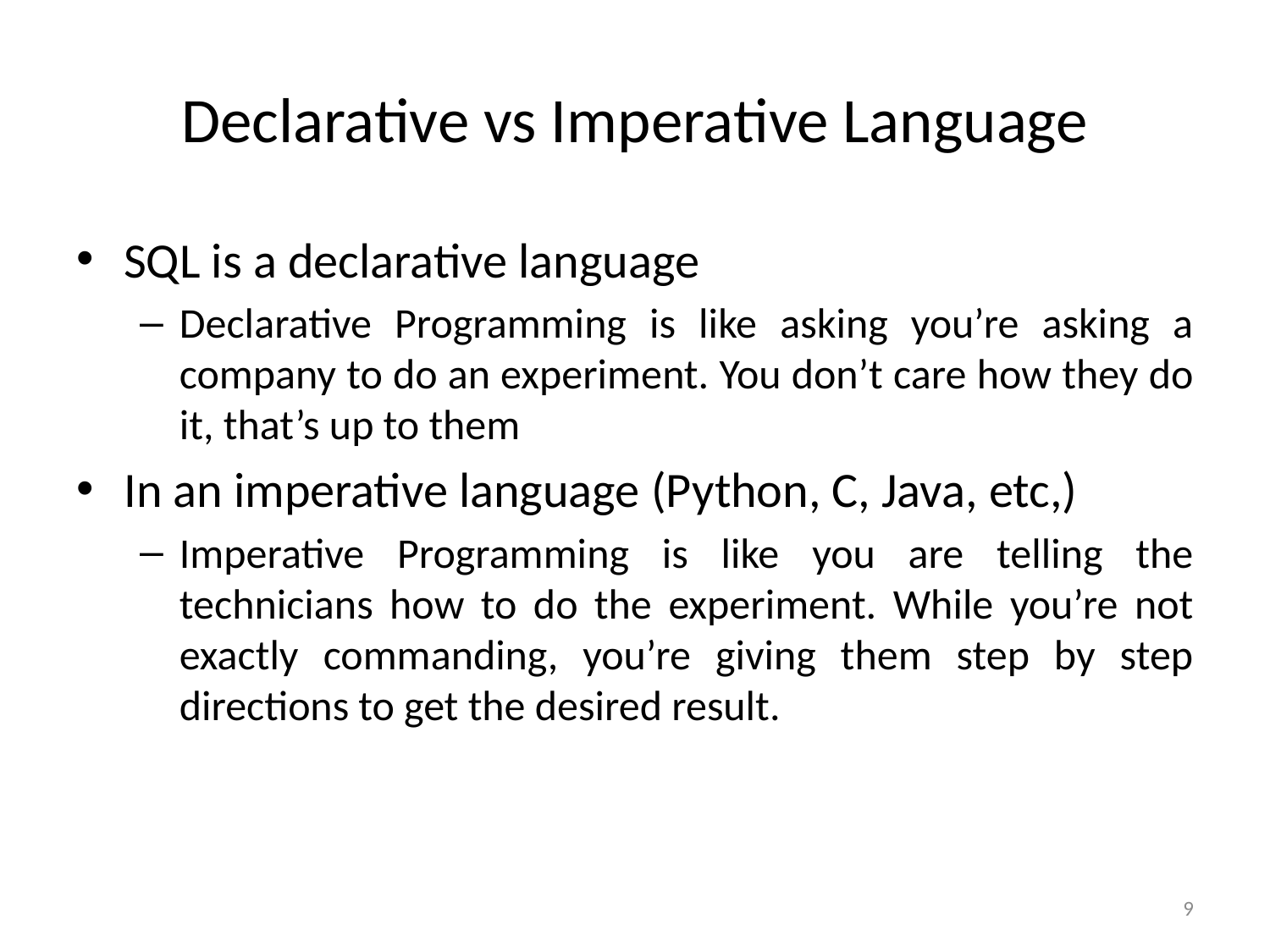

# Declarative vs Imperative Language
SQL is a declarative language
Declarative Programming is like asking you’re asking a company to do an experiment. You don’t care how they do it, that’s up to them
In an imperative language (Python, C, Java, etc,)
Imperative Programming is like you are telling the technicians how to do the experiment. While you’re not exactly commanding, you’re giving them step by step directions to get the desired result.
9